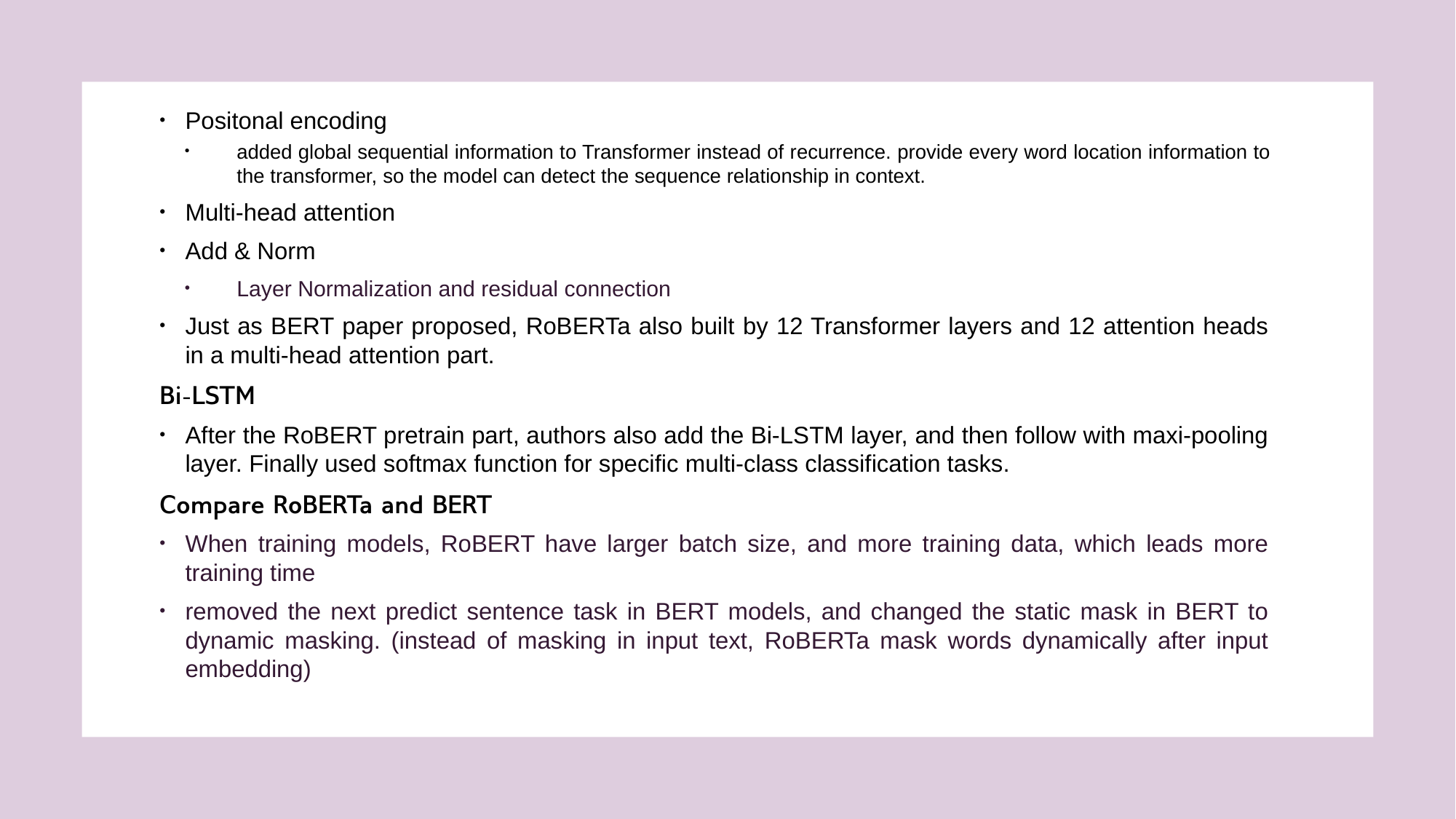

Positonal encoding
added global sequential information to Transformer instead of recurrence. provide every word location information to the transformer, so the model can detect the sequence relationship in context.
Multi-head attention
Add & Norm
Layer Normalization and residual connection
Just as BERT paper proposed, RoBERTa also built by 12 Transformer layers and 12 attention heads in a multi-head attention part.
Bi-LSTM
After the RoBERT pretrain part, authors also add the Bi-LSTM layer, and then follow with maxi-pooling layer. Finally used softmax function for specific multi-class classification tasks.
Compare RoBERTa and BERT
When training models, RoBERT have larger batch size, and more training data, which leads more training time
removed the next predict sentence task in BERT models, and changed the static mask in BERT to dynamic masking. (instead of masking in input text, RoBERTa mask words dynamically after input embedding)